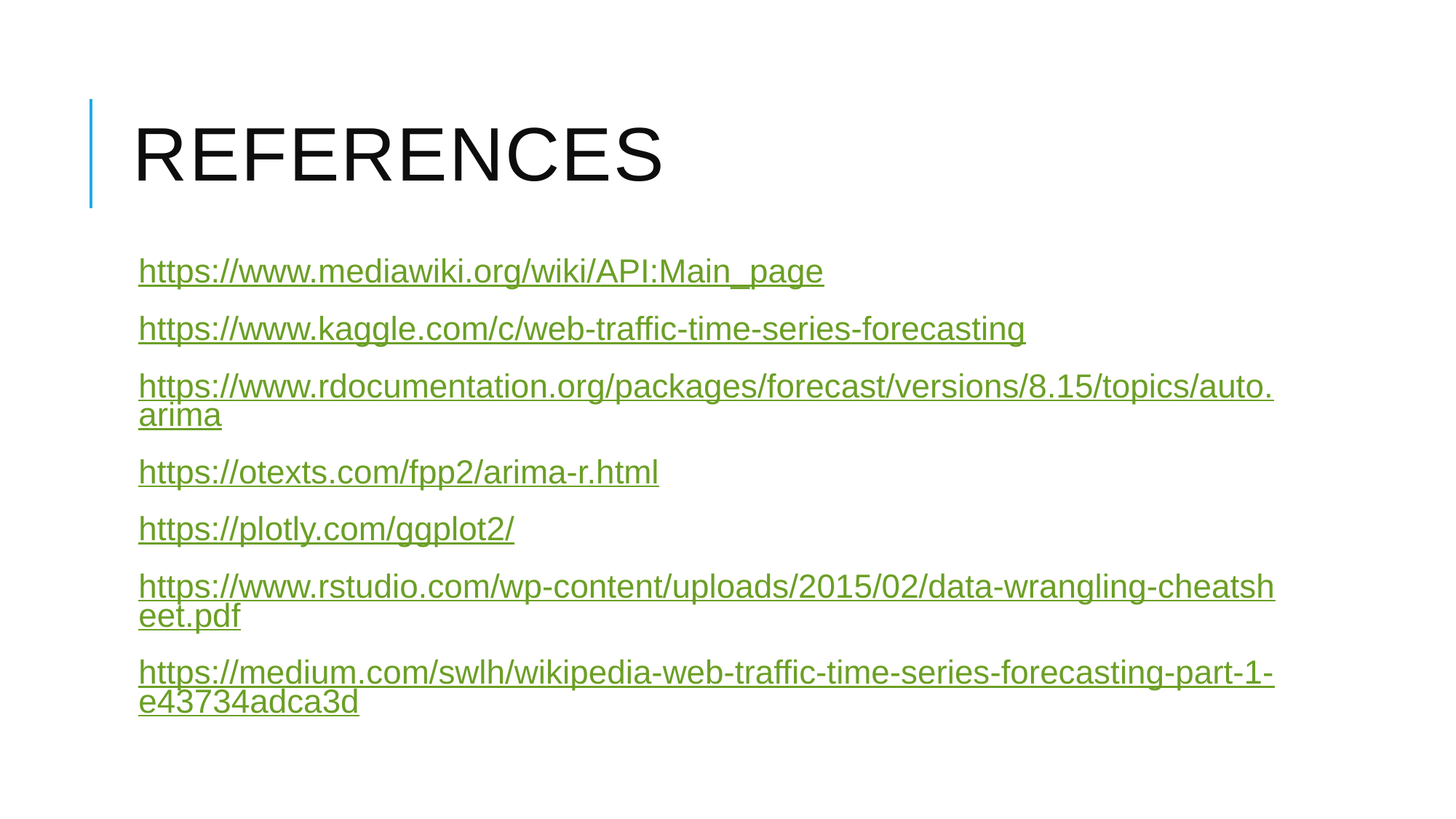

# References
https://www.mediawiki.org/wiki/API:Main_page
https://www.kaggle.com/c/web-traffic-time-series-forecasting
https://www.rdocumentation.org/packages/forecast/versions/8.15/topics/auto.arima
https://otexts.com/fpp2/arima-r.html
https://plotly.com/ggplot2/
https://www.rstudio.com/wp-content/uploads/2015/02/data-wrangling-cheatsheet.pdf
https://medium.com/swlh/wikipedia-web-traffic-time-series-forecasting-part-1-e43734adca3d